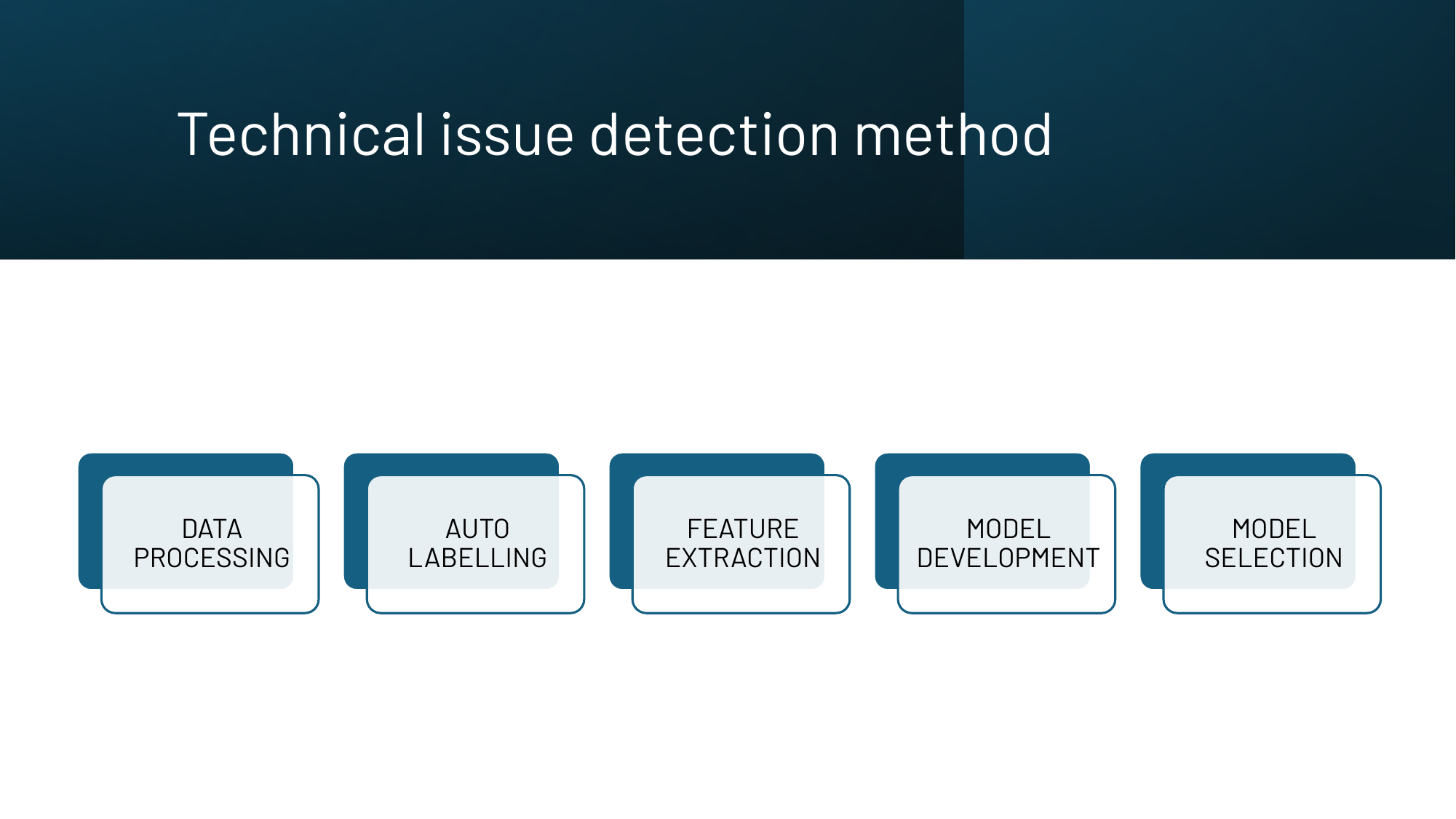

# Technical issue detection method
Data Processing
Auto Labelling
Feature Extraction
Model Development
Model Selection